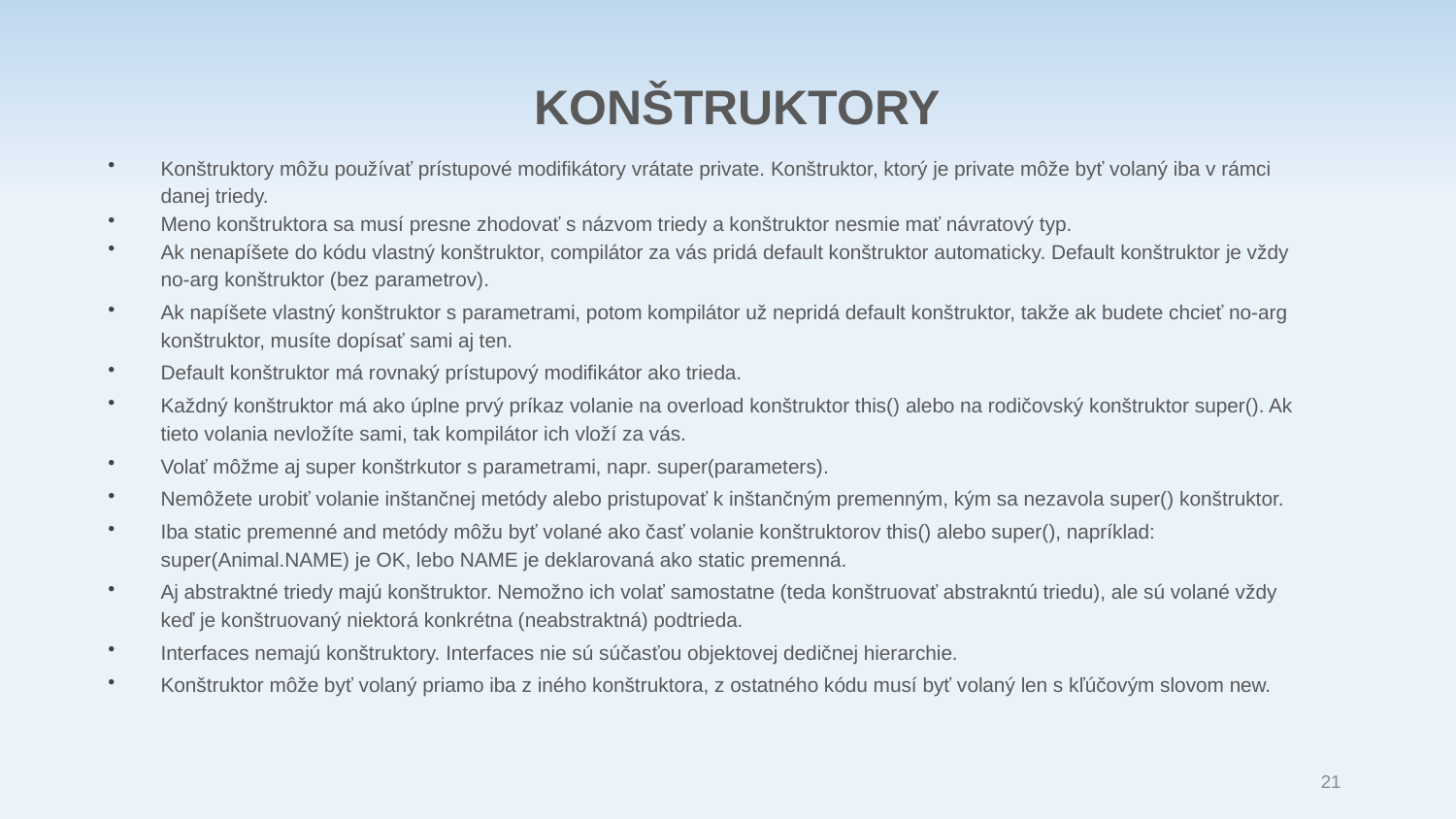

KONŠTRUKTORY
Konštruktory môžu používať prístupové modifikátory vrátate private. Konštruktor, ktorý je private môže byť volaný iba v rámci danej triedy.
Meno konštruktora sa musí presne zhodovať s názvom triedy a konštruktor nesmie mať návratový typ.
Ak nenapíšete do kódu vlastný konštruktor, compilátor za vás pridá default konštruktor automaticky. Default konštruktor je vždy no-arg konštruktor (bez parametrov).
Ak napíšete vlastný konštruktor s parametrami, potom kompilátor už nepridá default konštruktor, takže ak budete chcieť no-arg konštruktor, musíte dopísať sami aj ten.
Default konštruktor má rovnaký prístupový modifikátor ako trieda.
Každný konštruktor má ako úplne prvý príkaz volanie na overload konštruktor this() alebo na rodičovský konštruktor super(). Ak tieto volania nevložíte sami, tak kompilátor ich vloží za vás.
Volať môžme aj super konštrkutor s parametrami, napr. super(parameters).
Nemôžete urobiť volanie inštančnej metódy alebo pristupovať k inštančným premenným, kým sa nezavola super() konštruktor.
Iba static premenné and metódy môžu byť volané ako časť volanie konštruktorov this() alebo super(), napríklad: super(Animal.NAME) je OK, lebo NAME je deklarovaná ako static premenná.
Aj abstraktné triedy majú konštruktor. Nemožno ich volať samostatne (teda konštruovať abstrakntú triedu), ale sú volané vždy keď je konštruovaný niektorá konkrétna (neabstraktná) podtrieda.
Interfaces nemajú konštruktory. Interfaces nie sú súčasťou objektovej dedičnej hierarchie.
Konštruktor môže byť volaný priamo iba z iného konštruktora, z ostatného kódu musí byť volaný len s kľúčovým slovom new.
21